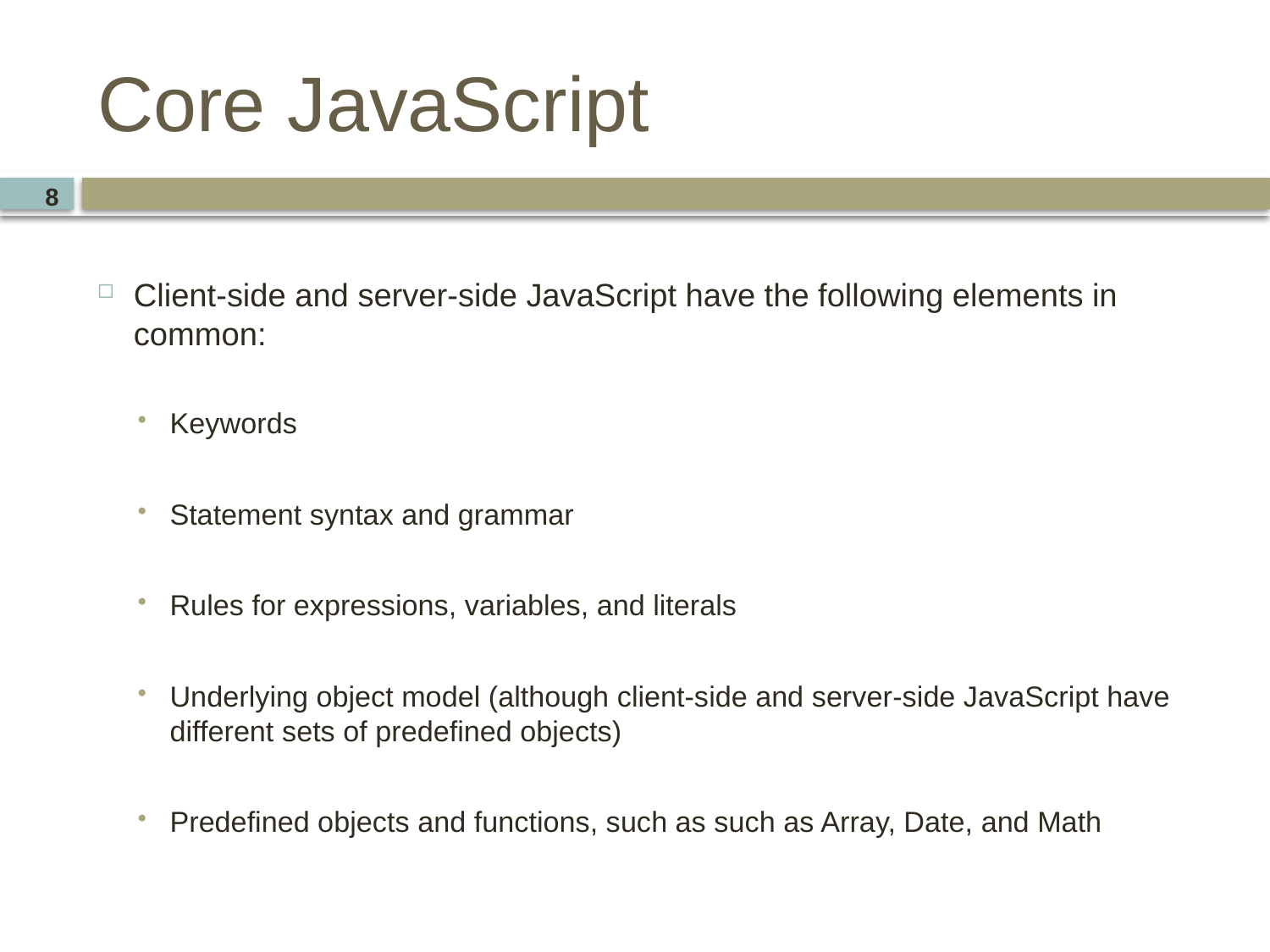

# Core JavaScript
8

Client-side and server-side JavaScript have the following elements in common:

Keywords

Statement syntax and grammar

Rules for expressions, variables, and literals

Underlying object model (although client-side and server-side JavaScript have different sets of predefined objects)

Predefined objects and functions, such as such as Array, Date, and Math